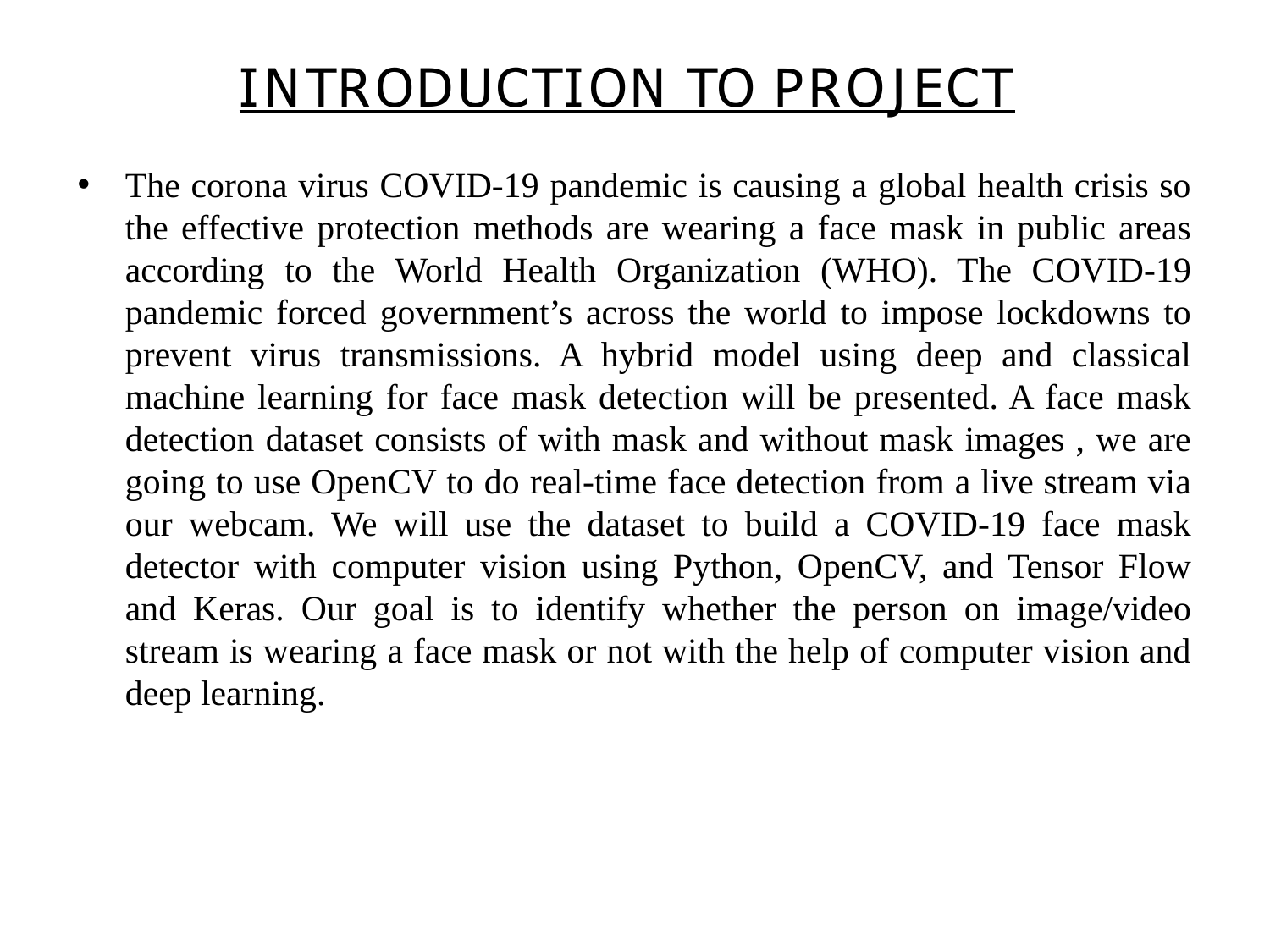

# INTRODUCTION TO PROJECT
The corona virus COVID-19 pandemic is causing a global health crisis so the effective protection methods are wearing a face mask in public areas according to the World Health Organization (WHO). The COVID-19 pandemic forced government’s across the world to impose lockdowns to prevent virus transmissions. A hybrid model using deep and classical machine learning for face mask detection will be presented. A face mask detection dataset consists of with mask and without mask images , we are going to use OpenCV to do real-time face detection from a live stream via our webcam. We will use the dataset to build a COVID-19 face mask detector with computer vision using Python, OpenCV, and Tensor Flow and Keras. Our goal is to identify whether the person on image/video stream is wearing a face mask or not with the help of computer vision and deep learning.